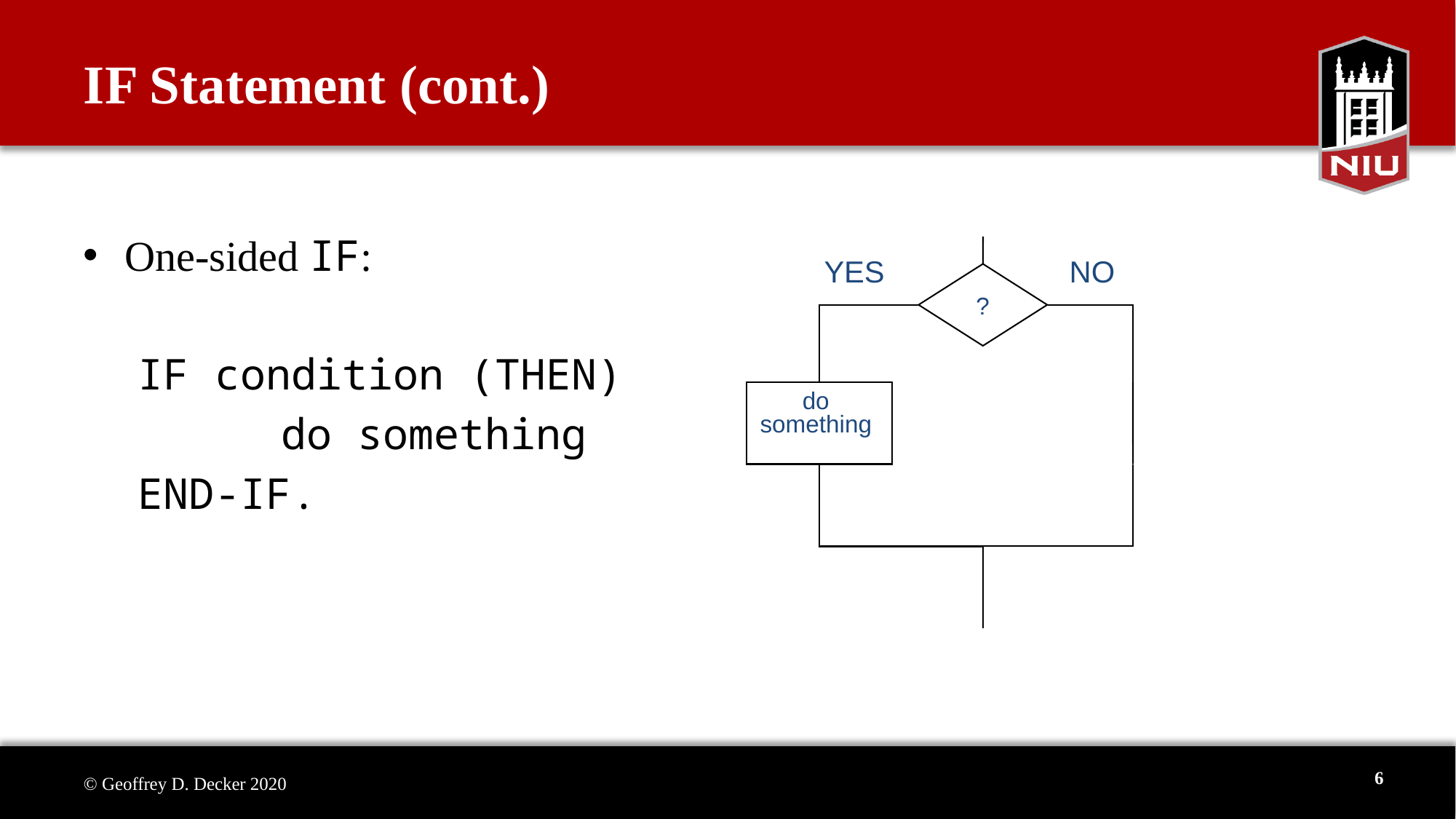

# IF Statement (cont.)

One-sided IF:

IF condition (THEN)
		do something
END-IF.
YES
NO
?
do
something

6
© Geoffrey D. Decker 2020